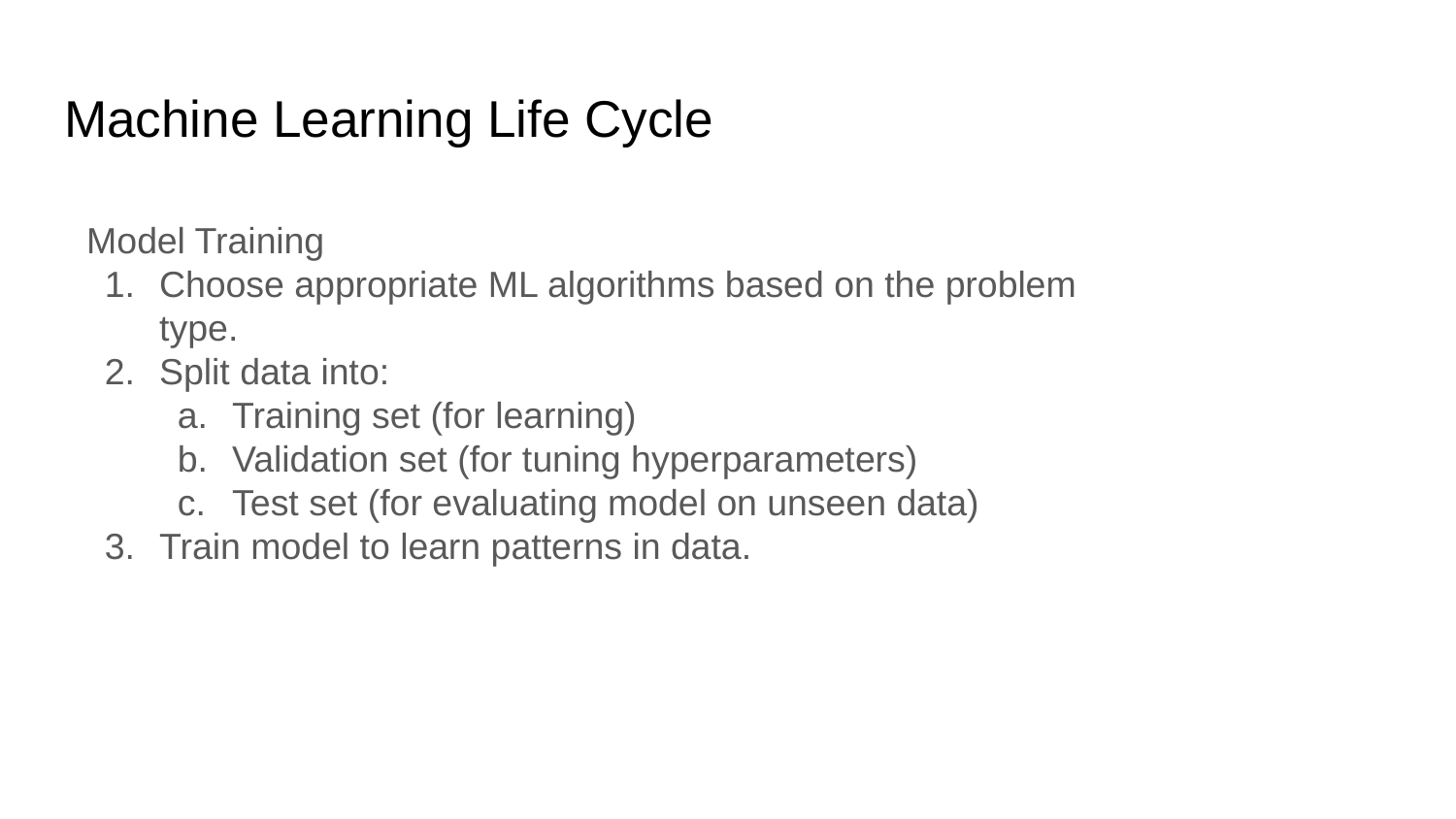

# Machine Learning Life Cycle
Model Training
Choose appropriate ML algorithms based on the problem type.
Split data into:
Training set (for learning)
Validation set (for tuning hyperparameters)
Test set (for evaluating model on unseen data)
Train model to learn patterns in data.